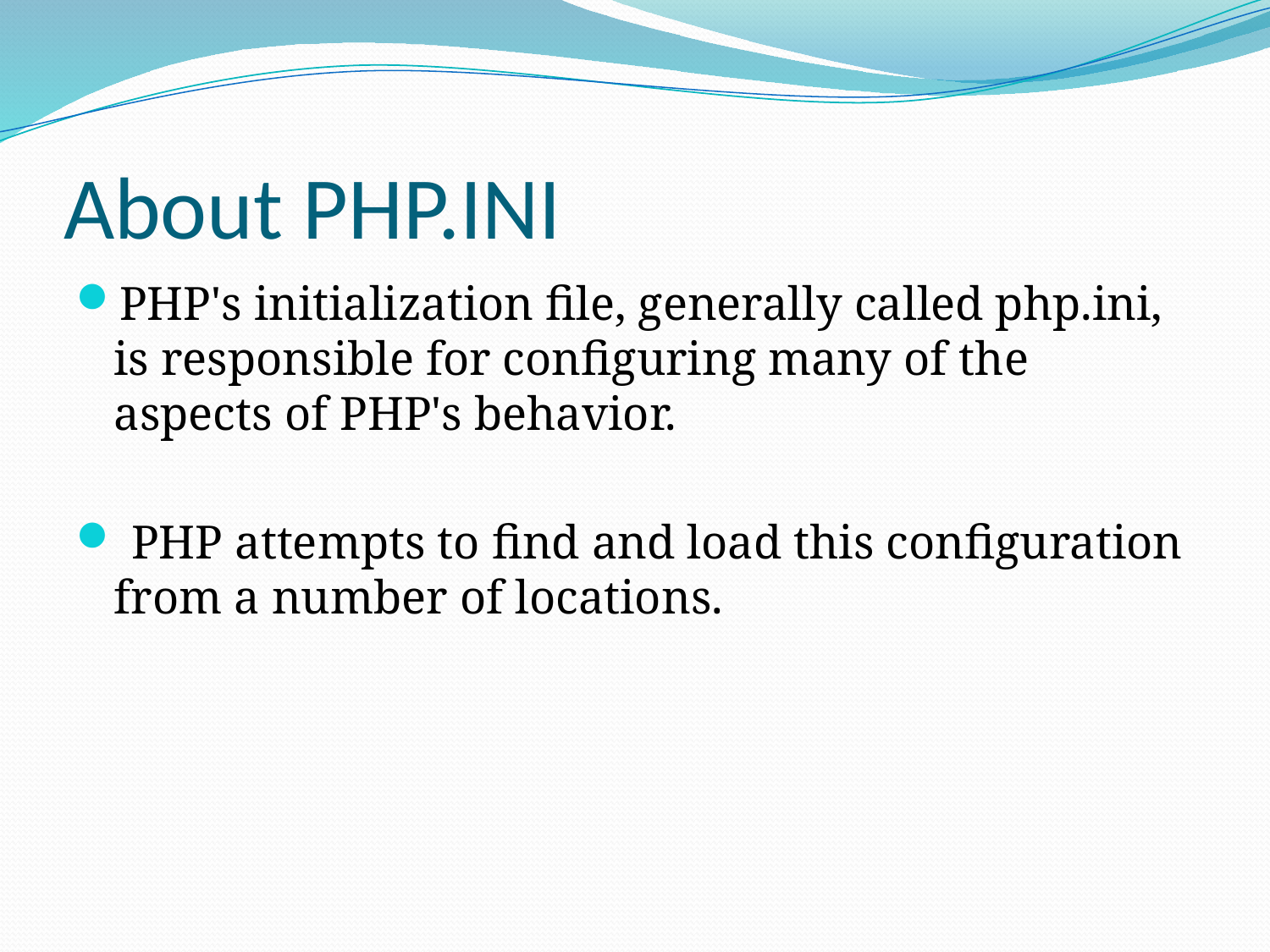

# About PHP.INI
PHP's initialization file, generally called php.ini, is responsible for configuring many of the aspects of PHP's behavior.

 PHP attempts to find and load this configuration from a number of locations.